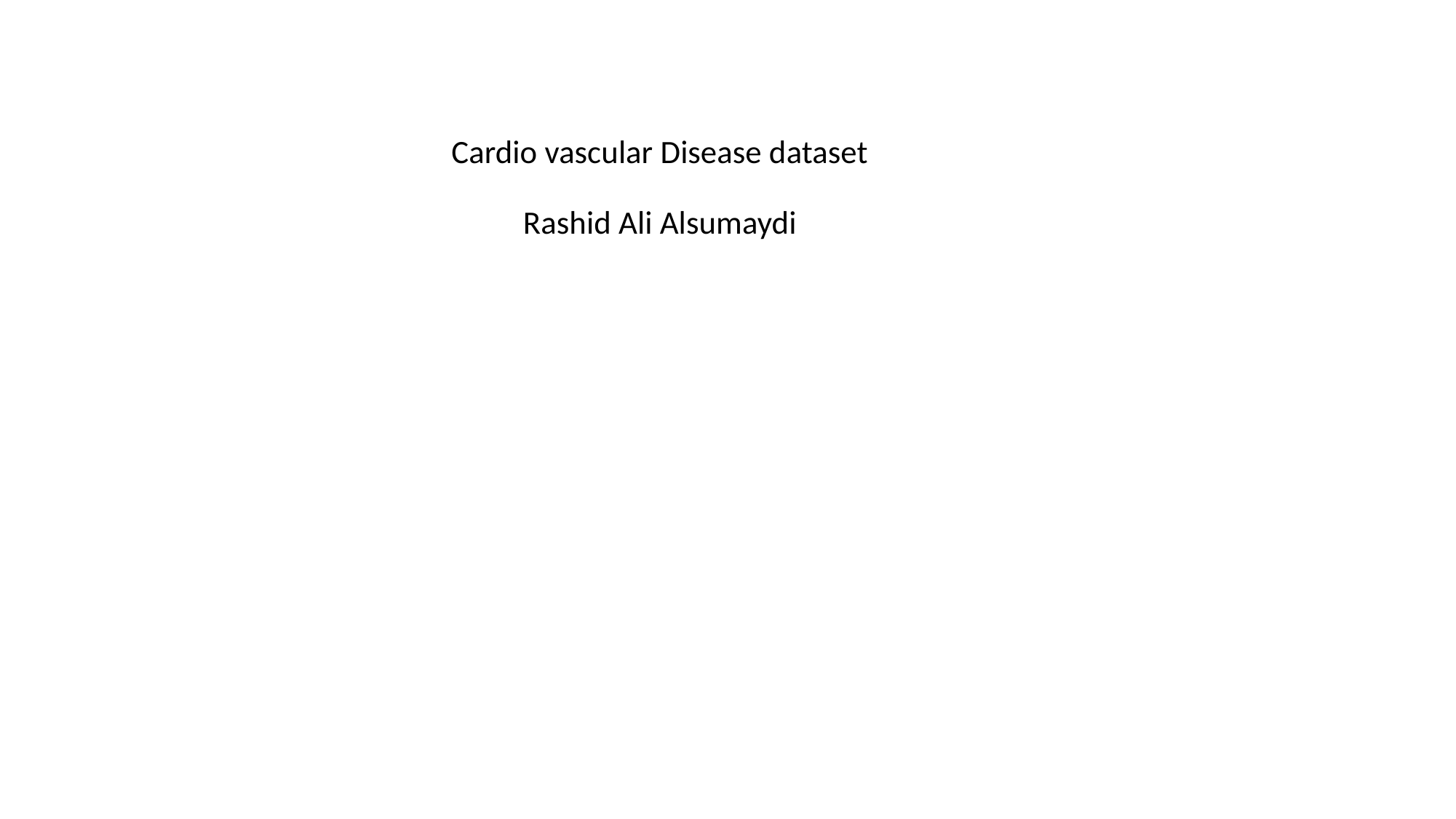

# Cardio vascular Disease dataset Rashid Ali Alsumaydi